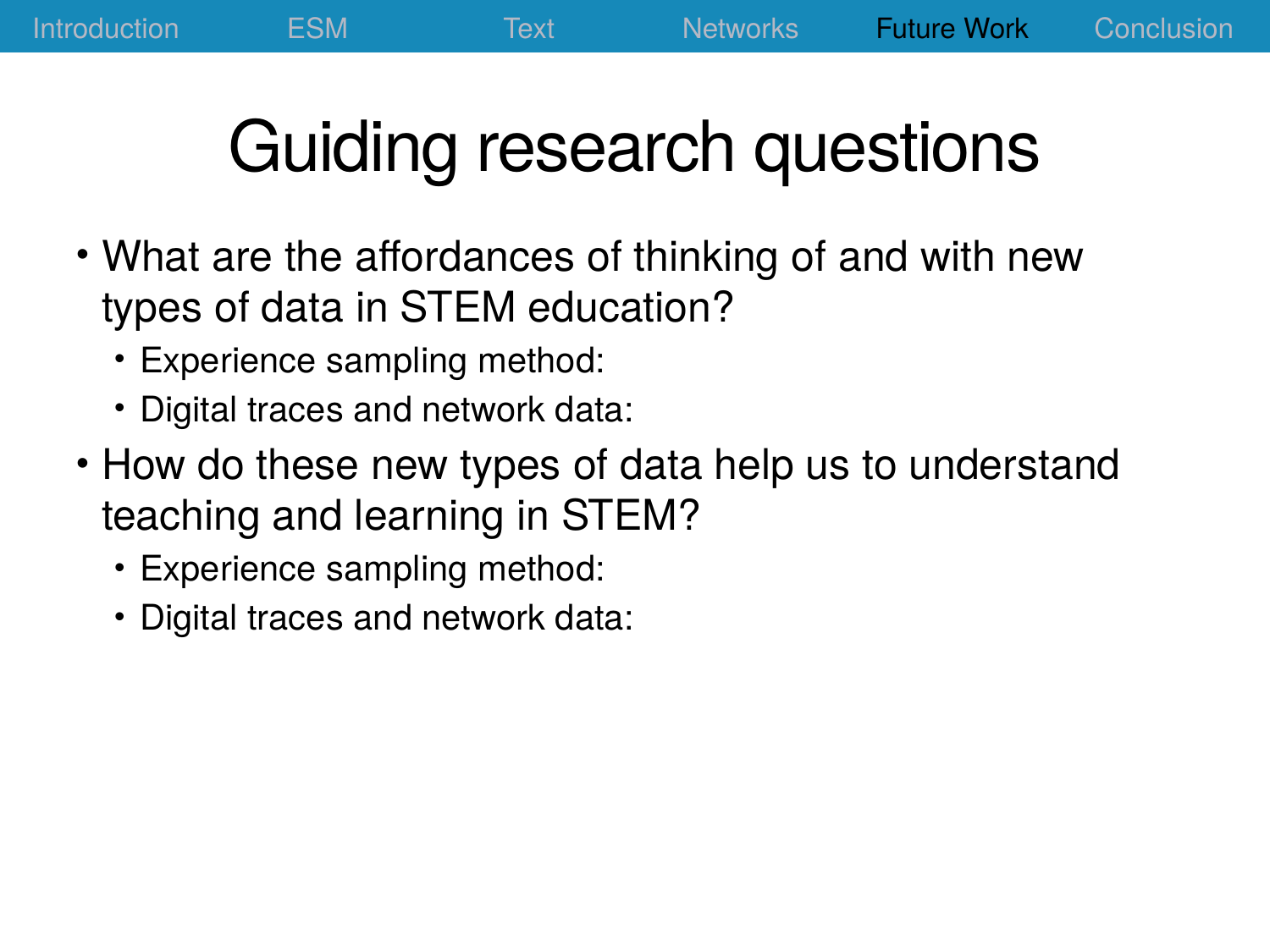

| Introduction | ESM | Text | Networks | Future Work | Conclusion |
| --- | --- | --- | --- | --- | --- |
# Guiding research questions
What are the affordances of thinking of and with new types of data in STEM education?
Experience sampling method:
Digital traces and network data:
How do these new types of data help us to understand teaching and learning in STEM?
Experience sampling method:
Digital traces and network data: